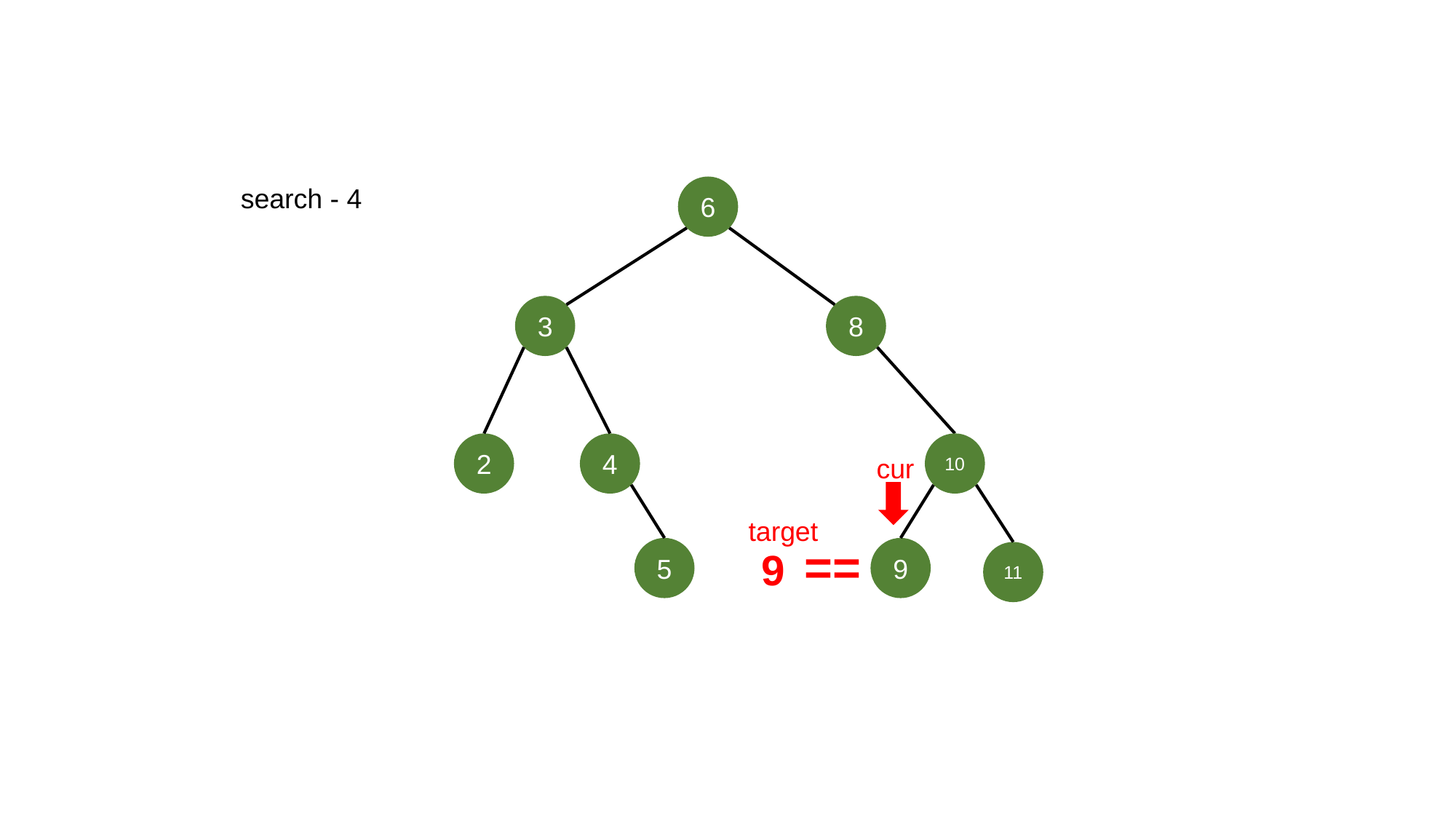

search - 4
6
3
8
2
4
10
cur

target
==
5
9
9
11